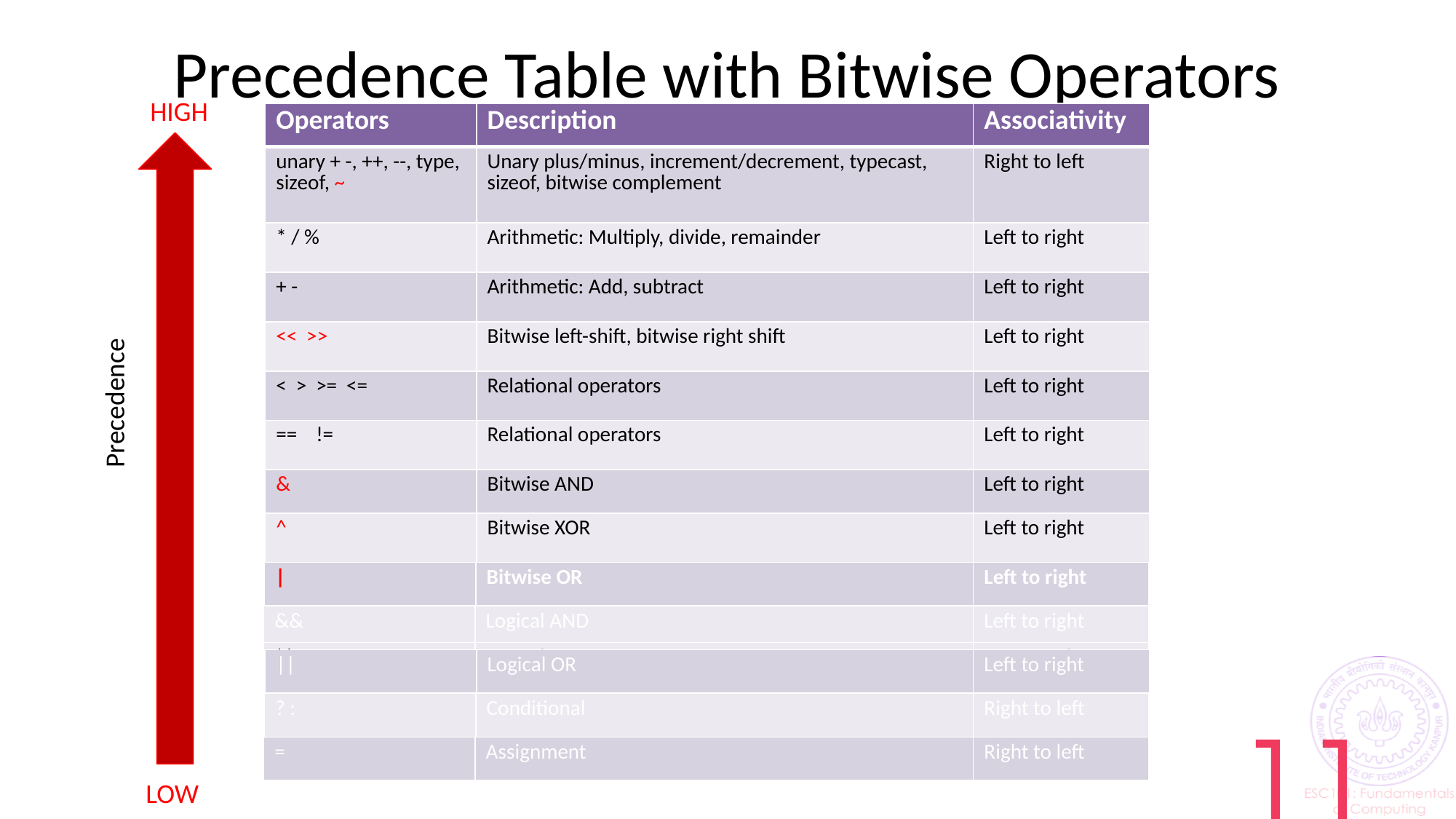

Precedence Table with Bitwise Operators
HIGH
| Operators | Description | Associativity |
| --- | --- | --- |
| unary + -, ++, --, type, sizeof, ~ | Unary plus/minus, increment/decrement, typecast, sizeof, bitwise complement | Right to left |
| \* / % | Arithmetic: Multiply, divide, remainder | Left to right |
| + - | Arithmetic: Add, subtract | Left to right |
| << >> | Bitwise left-shift, bitwise right shift | Left to right |
| < > >= <= | Relational operators | Left to right |
| == != | Relational operators | Left to right |
| & | Bitwise AND | Left to right |
| ^ | Bitwise XOR | Left to right |

Precedence
| | | Bitwise OR | Left to right |
| --- | --- | --- |
| && | Logical AND | Left to right |
| --- | --- | --- |
| || | Logical Or | Left to right |
| ? : | Conditional | Right to left |
| = | Assignment | Right to left |
| || | Logical OR | Left to right |
| --- | --- | --- |
| ? : | Conditional | Right to left |
| --- | --- | --- |
| = | Assignment | Right to left |
| --- | --- | --- |
11
LOW